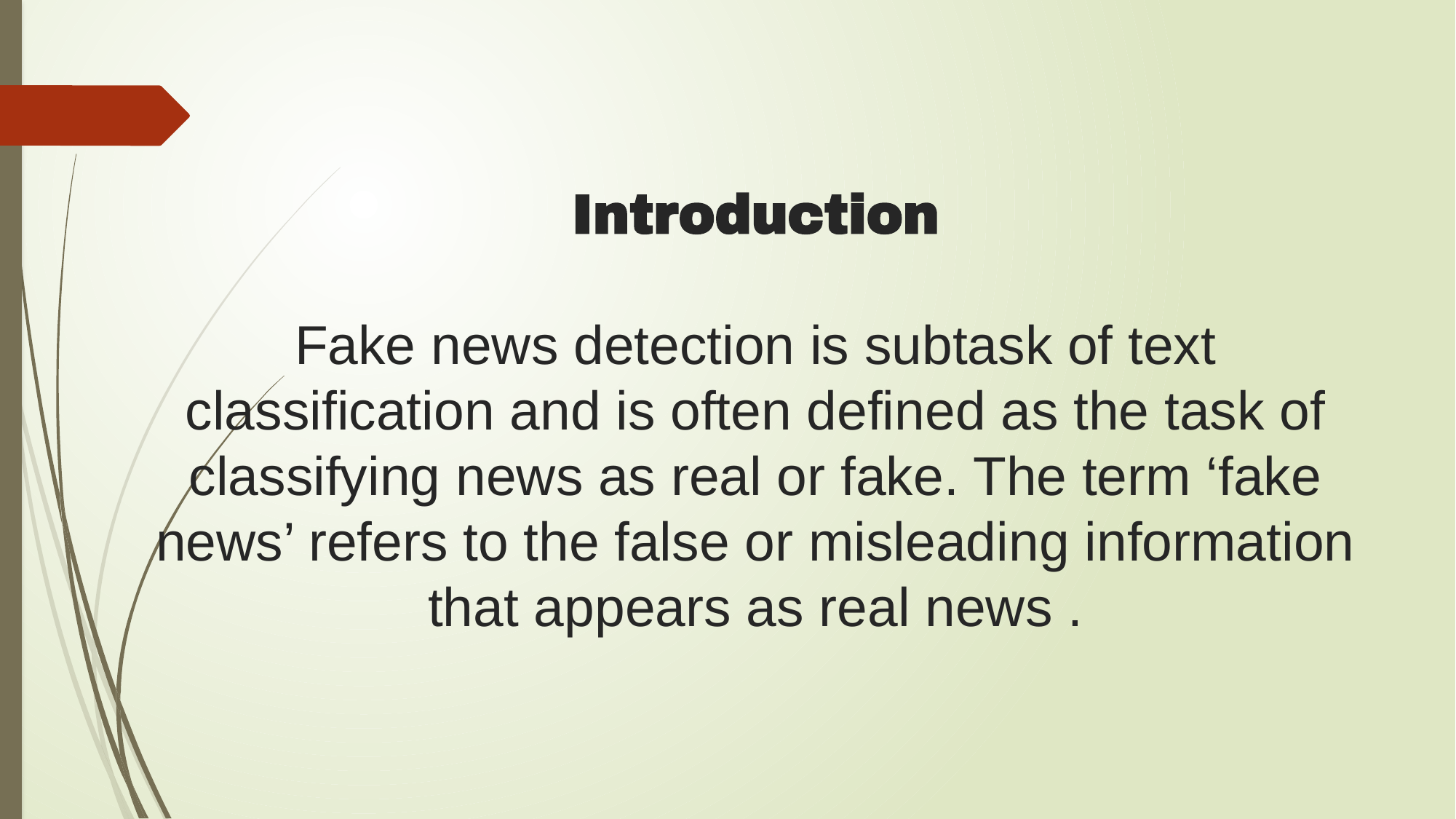

# Introduction Fake news detection is subtask of text classification and is often defined as the task of classifying news as real or fake. The term ‘fake news’ refers to the false or misleading information that appears as real news .